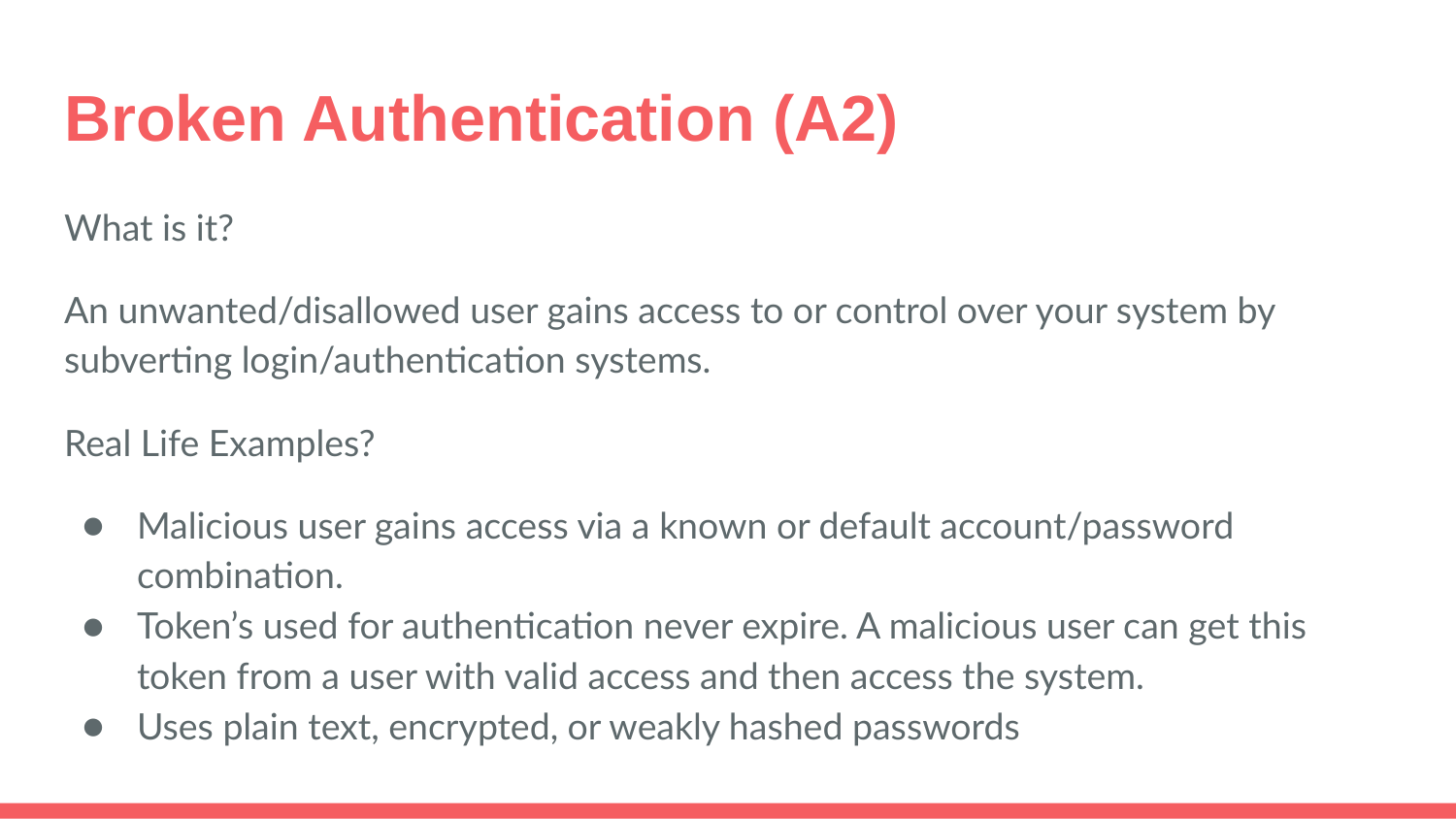

# Broken Authentication (A2)
What is it?
An unwanted/disallowed user gains access to or control over your system by subverting login/authentication systems.
Real Life Examples?
Malicious user gains access via a known or default account/password combination.
Token’s used for authentication never expire. A malicious user can get this token from a user with valid access and then access the system.
Uses plain text, encrypted, or weakly hashed passwords